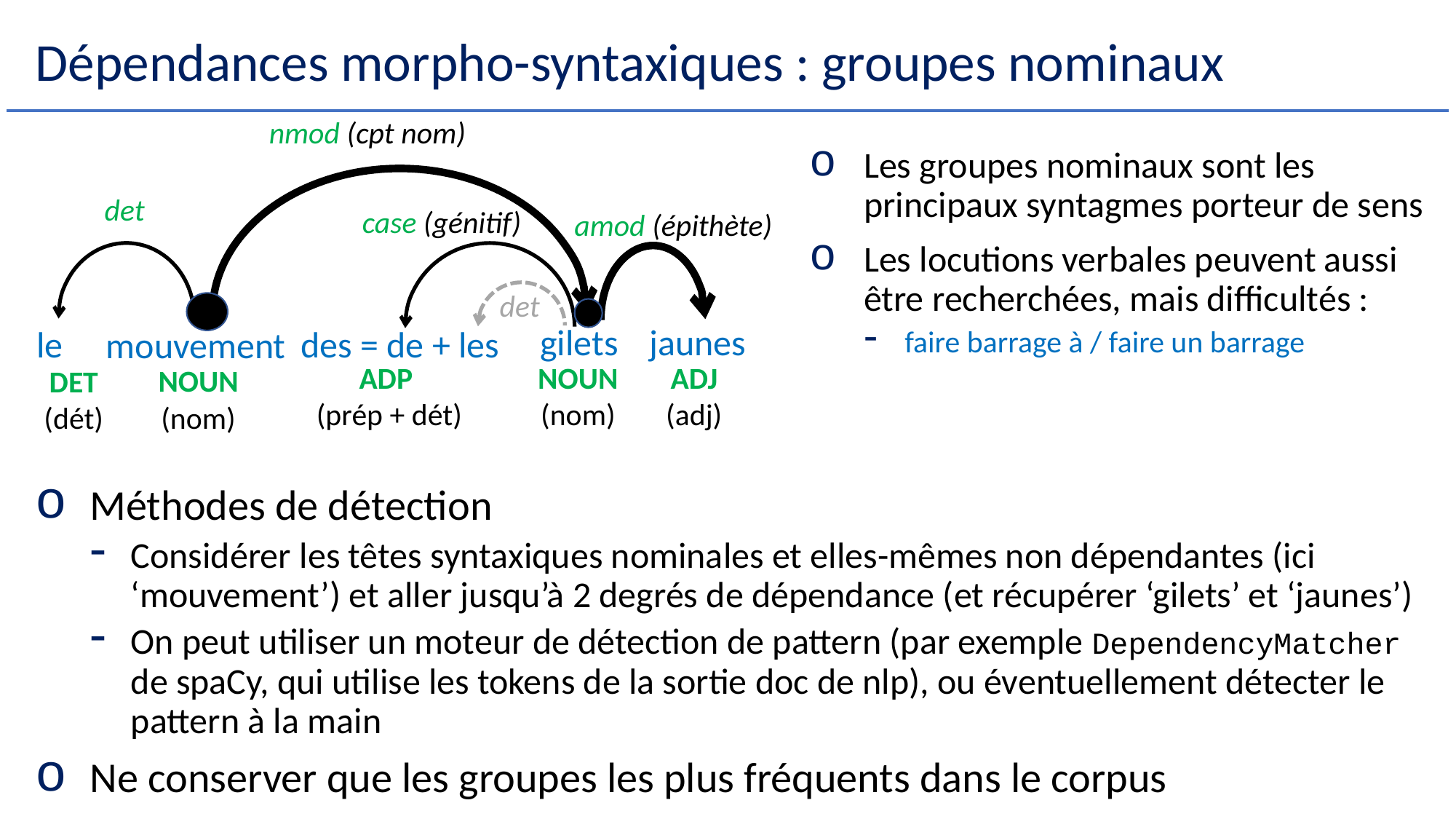

# Dépendances morpho-syntaxiques : groupes nominaux
nmod (cpt nom)
Les groupes nominaux sont les principaux syntagmes porteur de sens
Les locutions verbales peuvent aussi être recherchées, mais difficultés :
faire barrage à / faire un barrage

det
case (génitif)
amod (épithète)

det

gilets
jaunes
le
des = de + les
mouvement
ADP
(prép + dét)
ADJ
(adj)
NOUN
(nom)
NOUN
(nom)
DET
(dét)
Méthodes de détection
Considérer les têtes syntaxiques nominales et elles-mêmes non dépendantes (ici ‘mouvement’) et aller jusqu’à 2 degrés de dépendance (et récupérer ‘gilets’ et ‘jaunes’)
On peut utiliser un moteur de détection de pattern (par exemple DependencyMatcher de spaCy, qui utilise les tokens de la sortie doc de nlp), ou éventuellement détecter le pattern à la main
Ne conserver que les groupes les plus fréquents dans le corpus